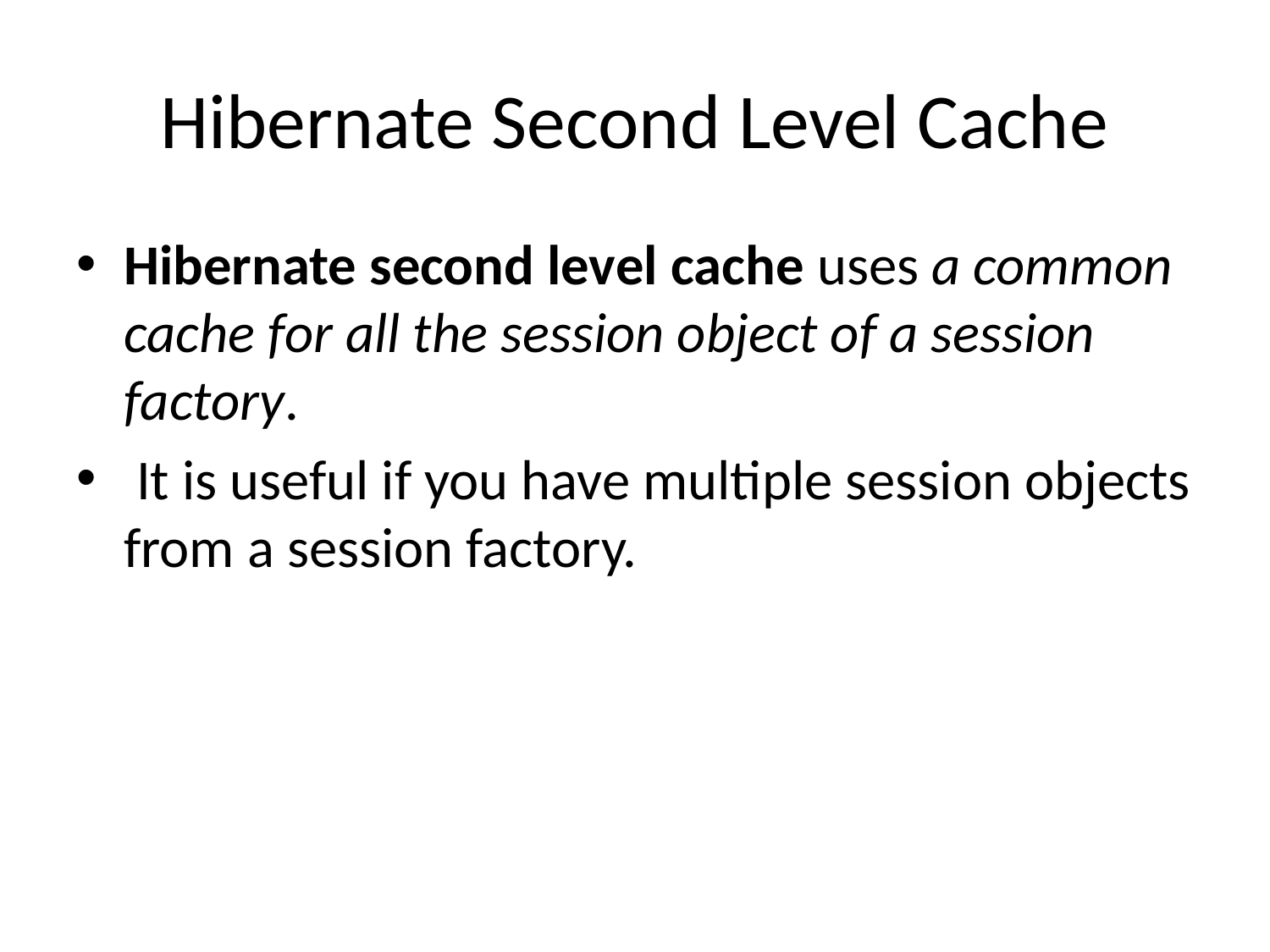

# Hibernate Second Level Cache
Hibernate second level cache uses a common cache for all the session object of a session factory.
 It is useful if you have multiple session objects from a session factory.